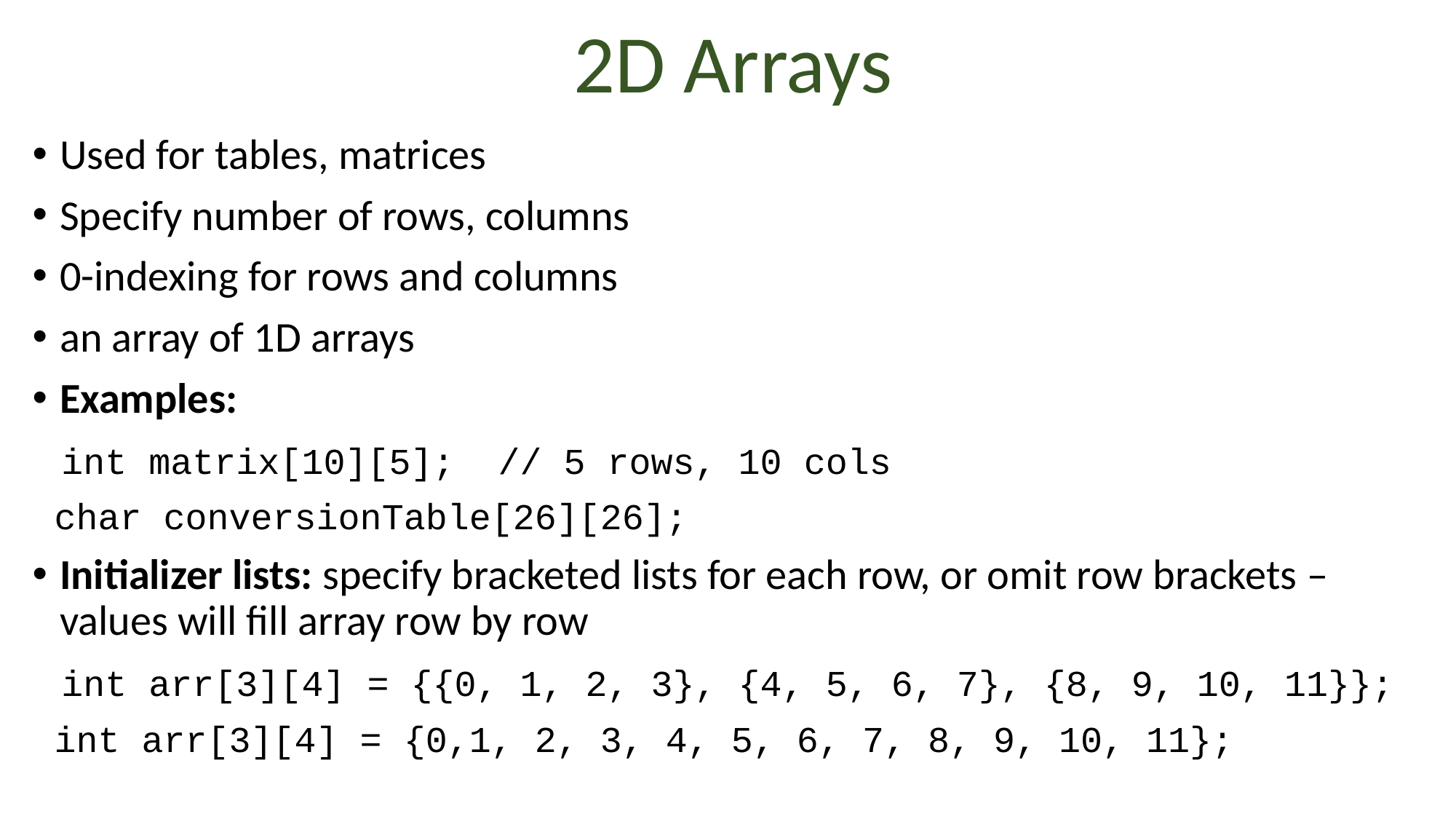

# 2D Arrays
Used for tables, matrices
Specify number of rows, columns
0-indexing for rows and columns
an array of 1D arrays
Examples:
   int matrix[10][5];  // 5 rows, 10 cols
 char conversionTable[26][26];
Initializer lists: specify bracketed lists for each row, or omit row brackets – values will fill array row by row
   int arr[3][4] = {{0, 1, 2, 3}, {4, 5, 6, 7}, {8, 9, 10, 11}};
 int arr[3][4] = {0,1, 2, 3, 4, 5, 6, 7, 8, 9, 10, 11};